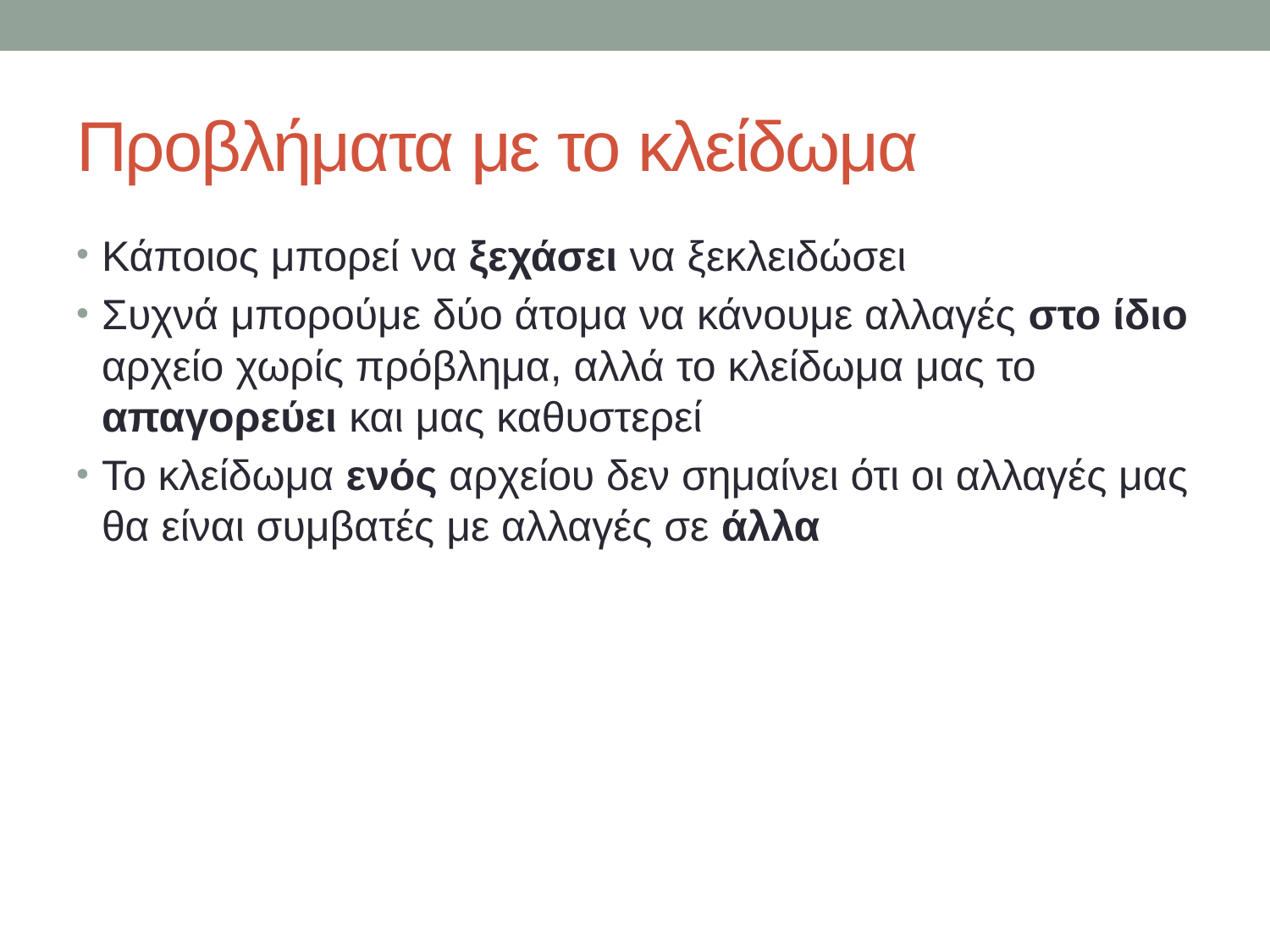

# Προβλήματα με το κλείδωμα
Κάποιος μπορεί να ξεχάσει να ξεκλειδώσει
Συχνά μπορούμε δύο άτομα να κάνουμε αλλαγές στο ίδιο αρχείο χωρίς πρόβλημα, αλλά το κλείδωμα μας το απαγορεύει και μας καθυστερεί
Το κλείδωμα ενός αρχείου δεν σημαίνει ότι οι αλλαγές μας θα είναι συμβατές με αλλαγές σε άλλα